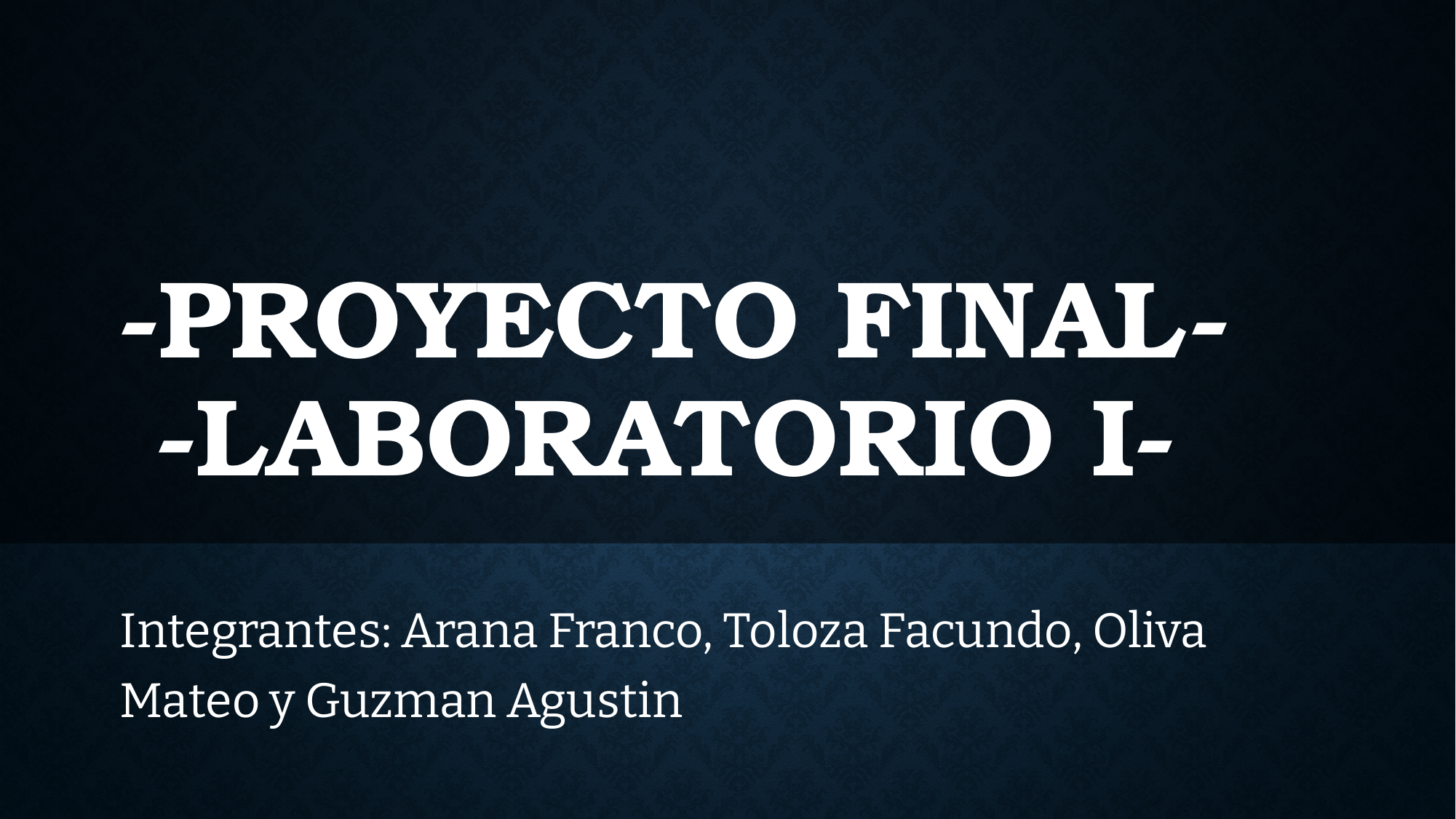

# -Proyecto final- -laboratorio I-
Integrantes: Arana Franco, Toloza Facundo, Oliva Mateo y Guzman Agustin